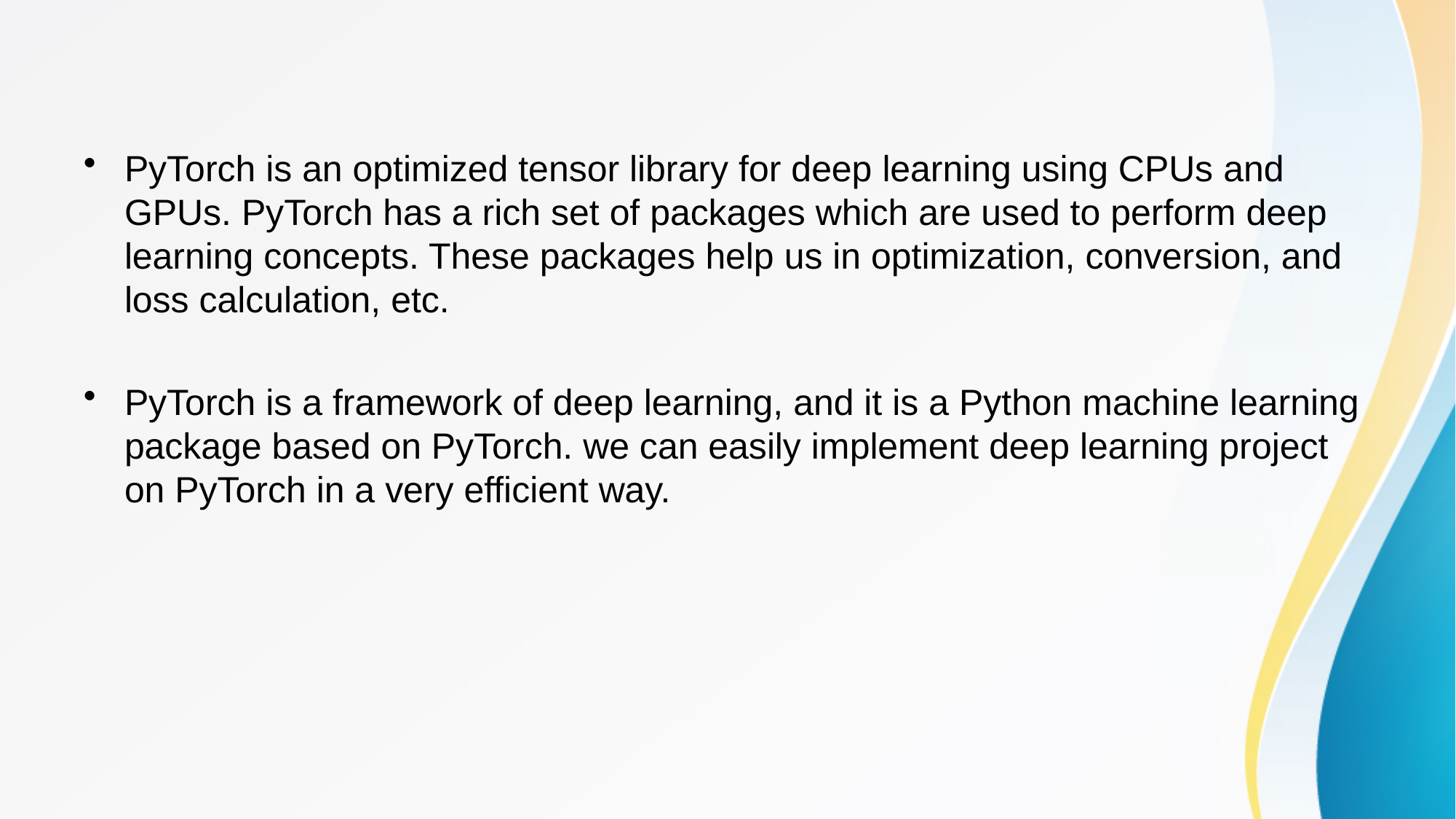

#
PyTorch is an optimized tensor library for deep learning using CPUs and GPUs. PyTorch has a rich set of packages which are used to perform deep learning concepts. These packages help us in optimization, conversion, and loss calculation, etc.

PyTorch is a framework of deep learning, and it is a Python machine learning package based on PyTorch. we can easily implement deep learning project on PyTorch in a very efficient way.